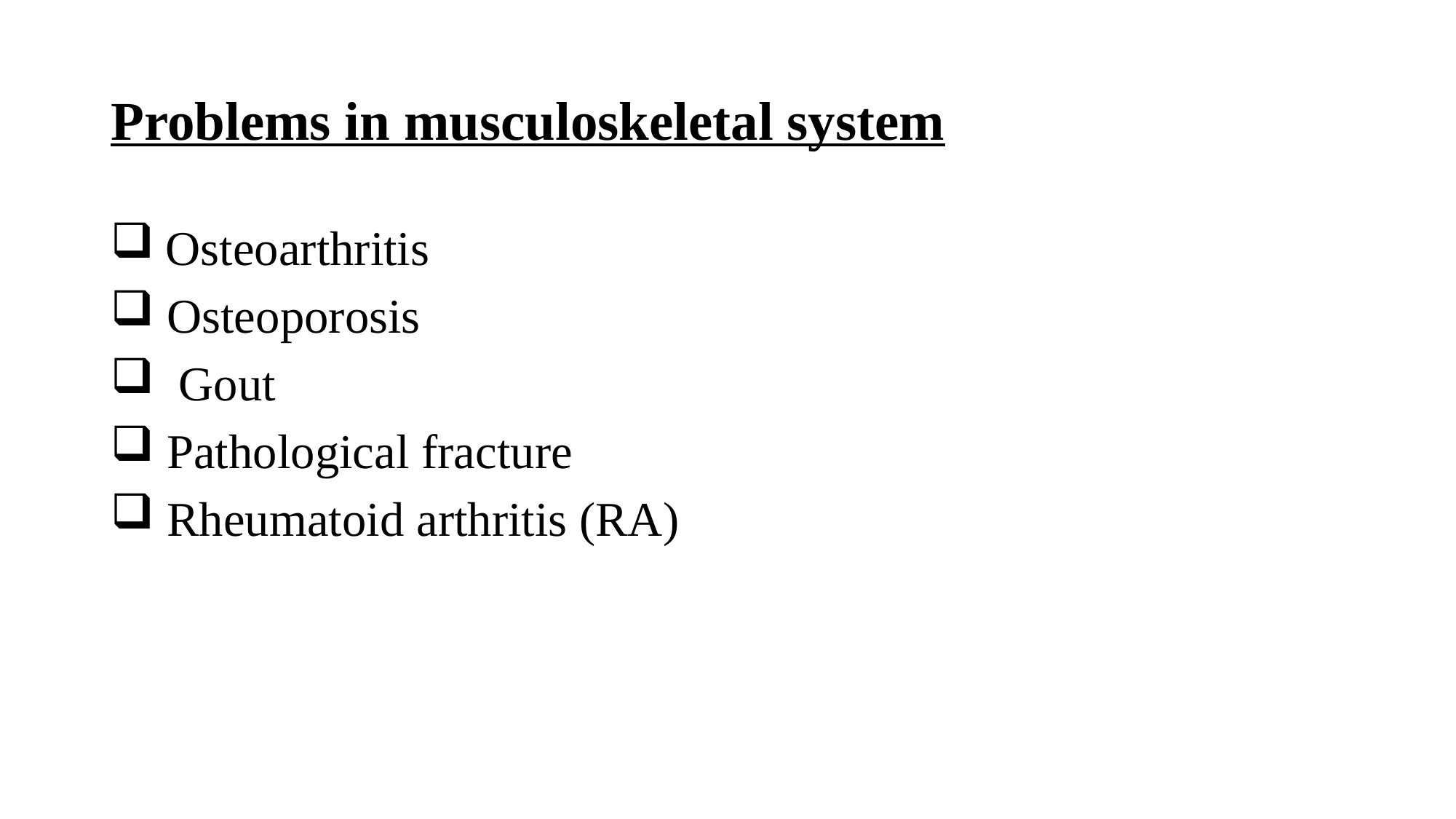

# Problems in musculoskeletal system
 Osteoarthritis
 Osteoporosis
  Gout
 Pathological fracture
 Rheumatoid arthritis (RA)